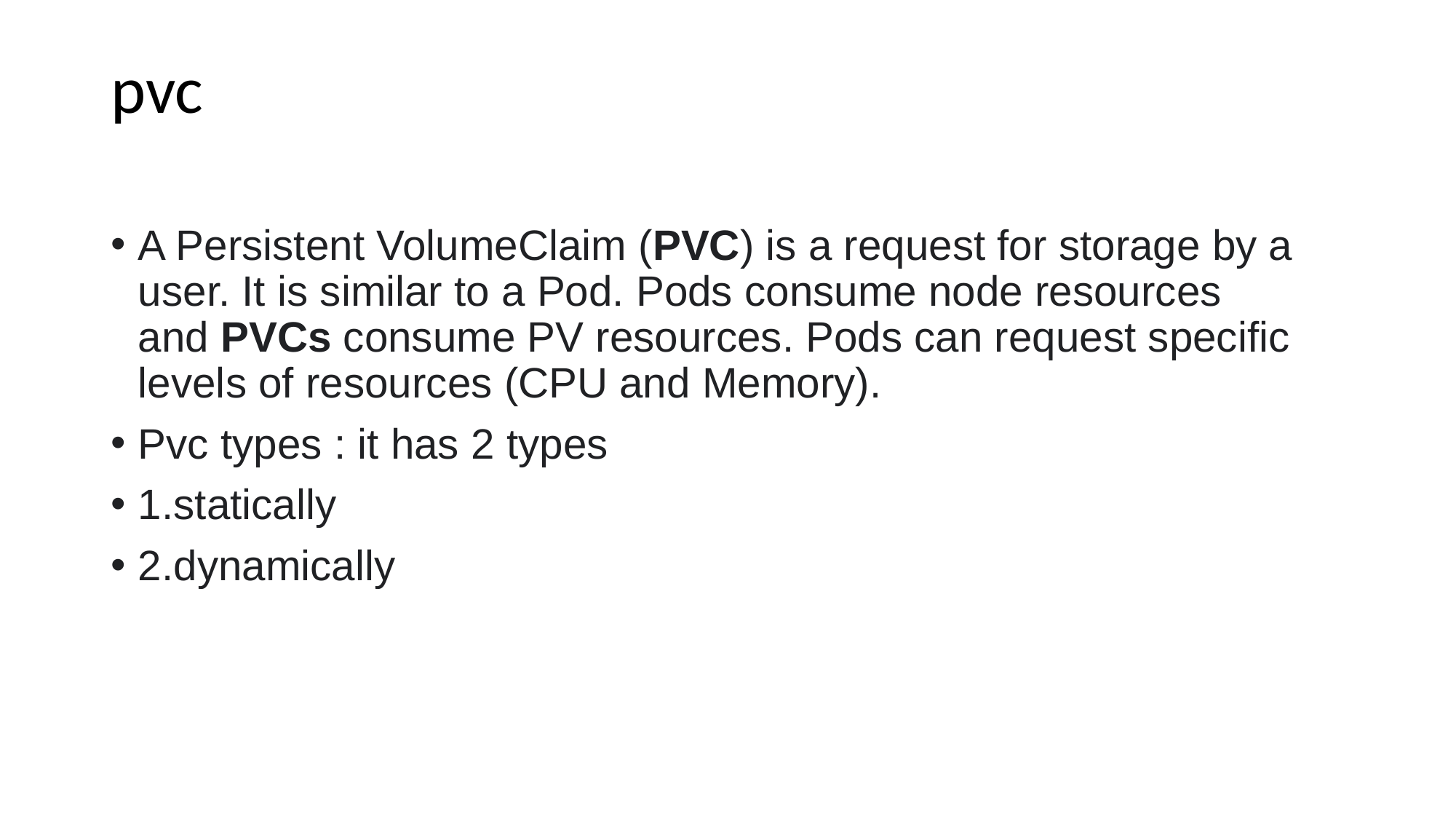

# pvc
A Persistent VolumeClaim (PVC) is a request for storage by a user. It is similar to a Pod. Pods consume node resources and PVCs consume PV resources. Pods can request specific levels of resources (CPU and Memory).
Pvc types : it has 2 types
1.statically
2.dynamically